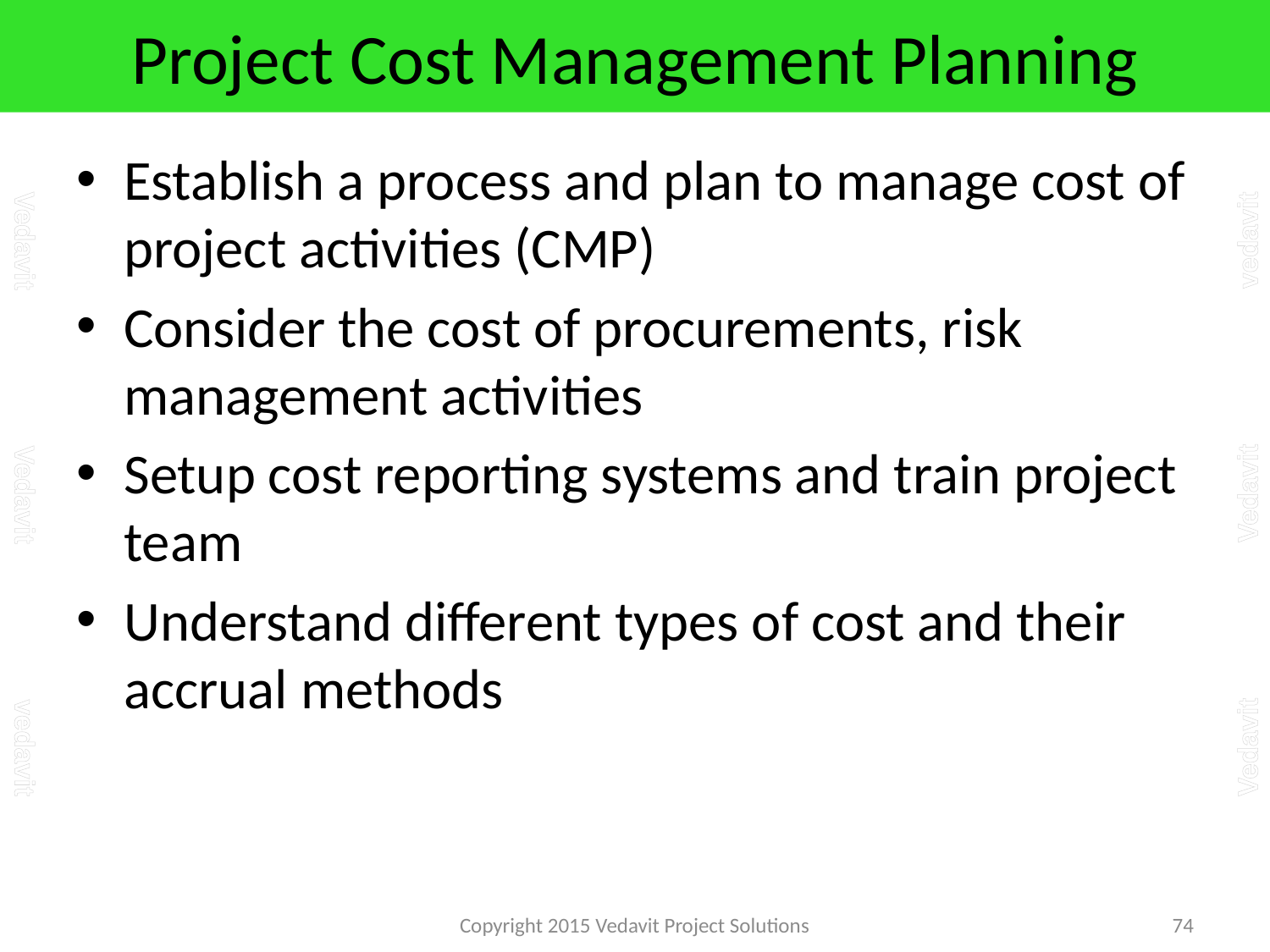

# Project Cost Management Planning
Establish a process and plan to manage cost of project activities (CMP)
Consider the cost of procurements, risk management activities
Setup cost reporting systems and train project team
Understand different types of cost and their accrual methods
Copyright 2015 Vedavit Project Solutions
74